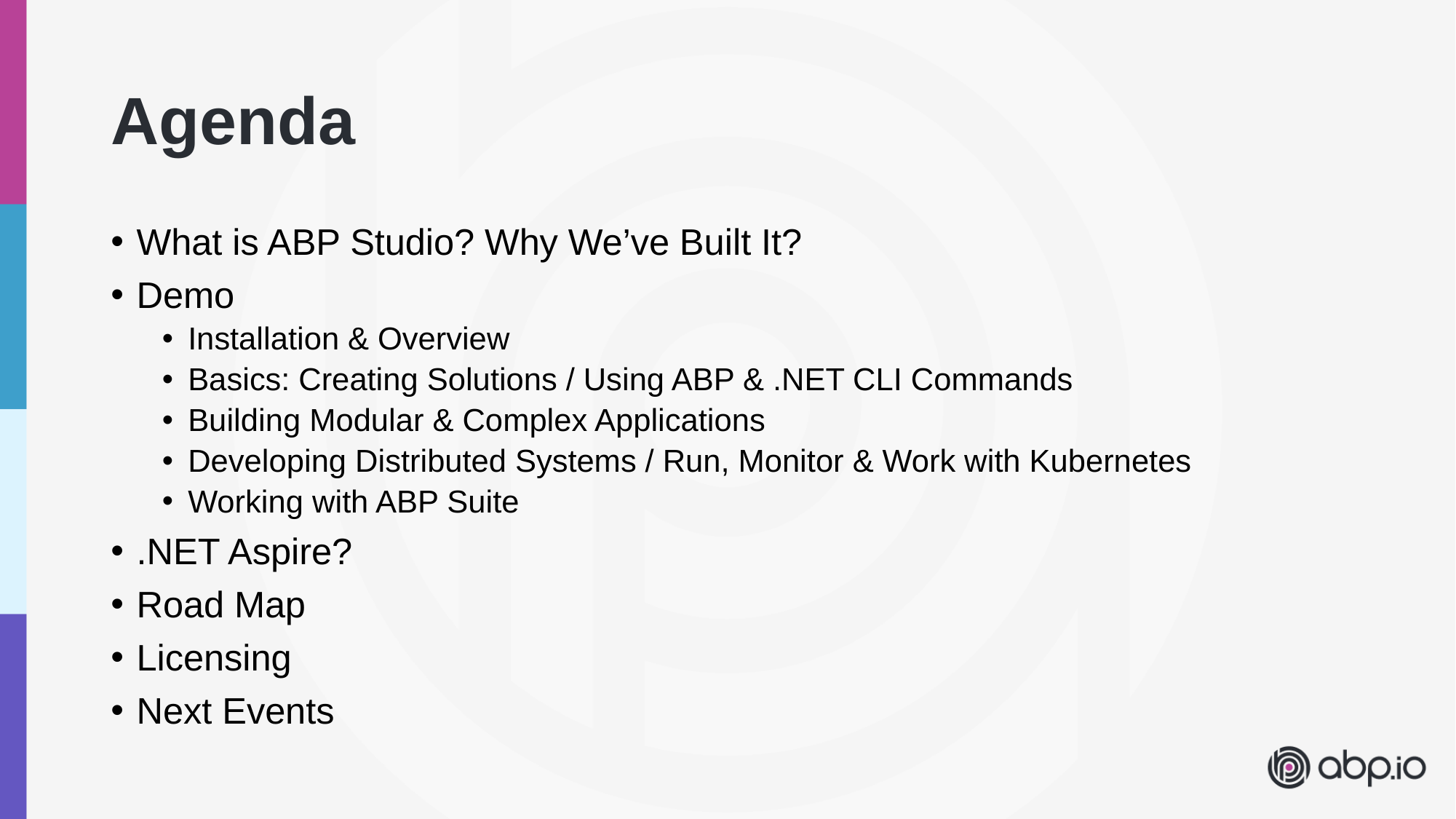

# Agenda
What is ABP Studio? Why We’ve Built It?
Demo
Installation & Overview
Basics: Creating Solutions / Using ABP & .NET CLI Commands
Building Modular & Complex Applications
Developing Distributed Systems / Run, Monitor & Work with Kubernetes
Working with ABP Suite
.NET Aspire?
Road Map
Licensing
Next Events